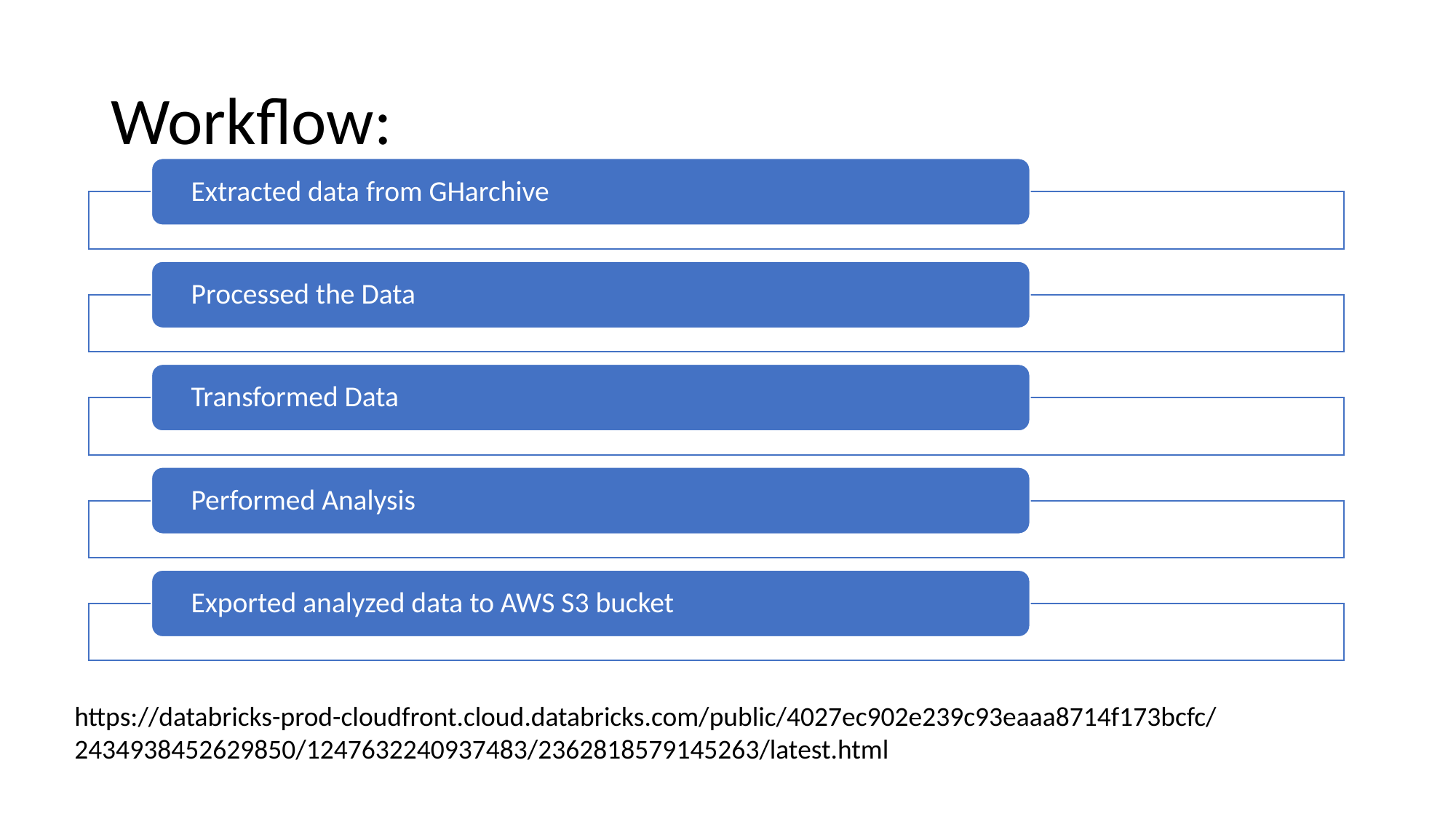

# Workflow:
Extracted data from GHarchive
Processed the Data
Transformed Data
Performed Analysis
Exported analyzed data to AWS S3 bucket
https://databricks-prod-cloudfront.cloud.databricks.com/public/4027ec902e239c93eaaa8714f173bcfc/2434938452629850/1247632240937483/2362818579145263/latest.html